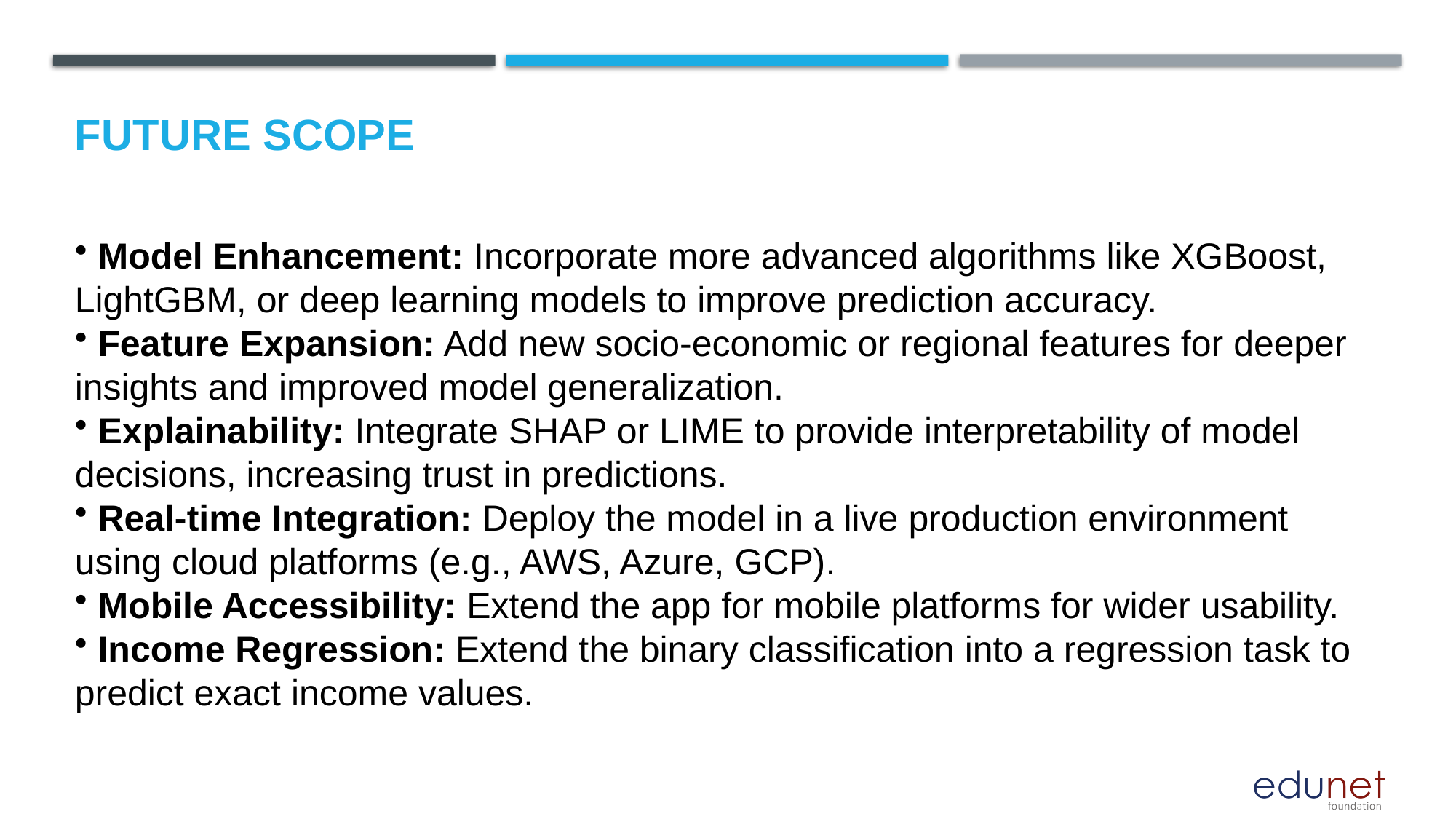

Future scope
 Model Enhancement: Incorporate more advanced algorithms like XGBoost, LightGBM, or deep learning models to improve prediction accuracy.
 Feature Expansion: Add new socio-economic or regional features for deeper insights and improved model generalization.
 Explainability: Integrate SHAP or LIME to provide interpretability of model decisions, increasing trust in predictions.
 Real-time Integration: Deploy the model in a live production environment using cloud platforms (e.g., AWS, Azure, GCP).
 Mobile Accessibility: Extend the app for mobile platforms for wider usability.
 Income Regression: Extend the binary classification into a regression task to predict exact income values.